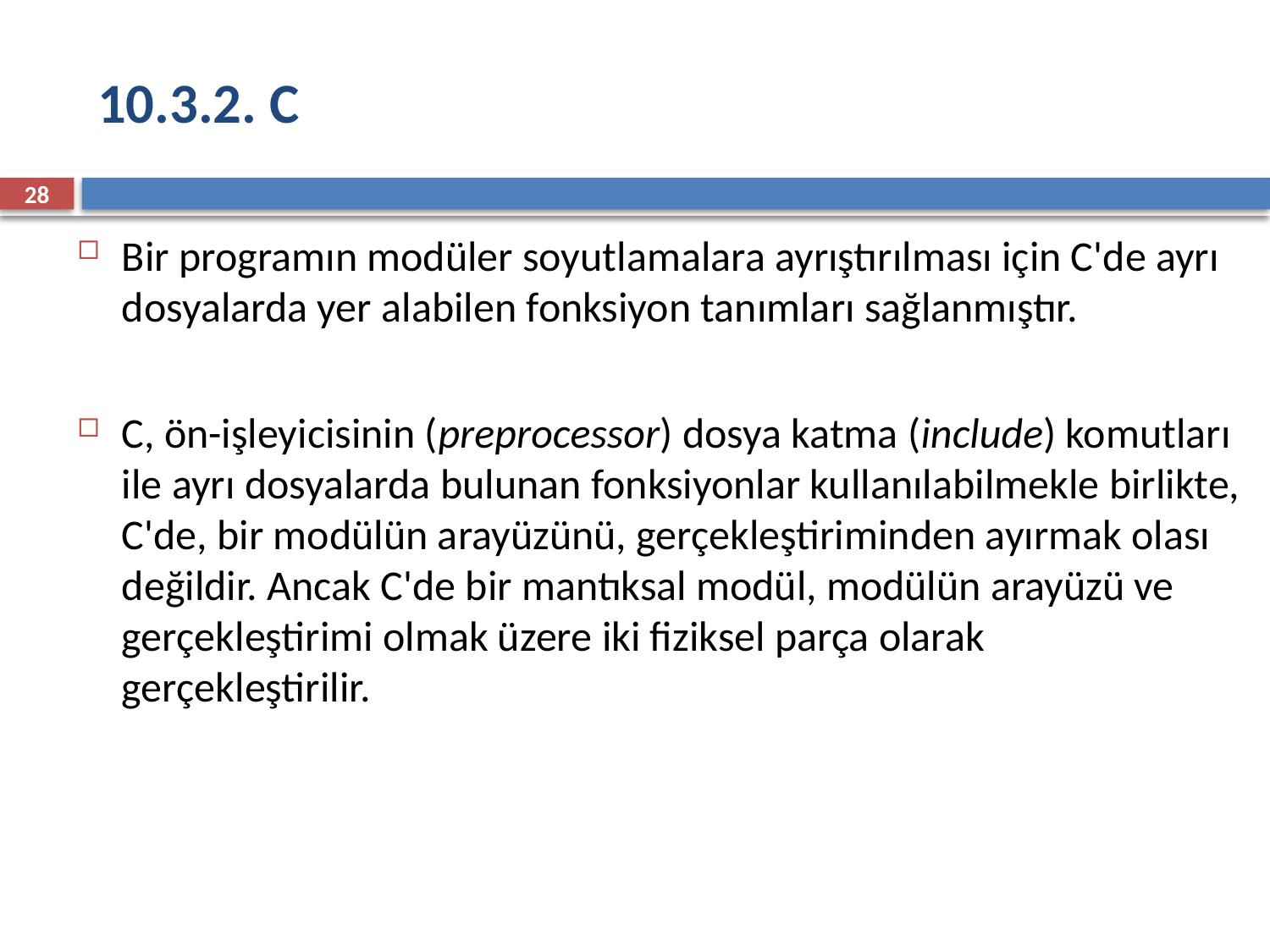

# 10.3.2. C
28
Bir programın modüler soyutlamalara ayrıştırılması için C'de ayrı dosyalarda yer alabilen fonksiyon tanımları sağlanmıştır.

C, ön-işleyicisinin (preprocessor) dosya katma (include) komutları ile ayrı dosyalarda bulunan fonksiyonlar kullanılabilmekle birlikte, C'de, bir modülün arayüzünü, gerçekleştiriminden ayırmak olası değildir. Ancak C'de bir mantıksal modül, modülün arayüzü ve gerçekleştirimi olmak üzere iki fiziksel parça olarak gerçekleştirilir.